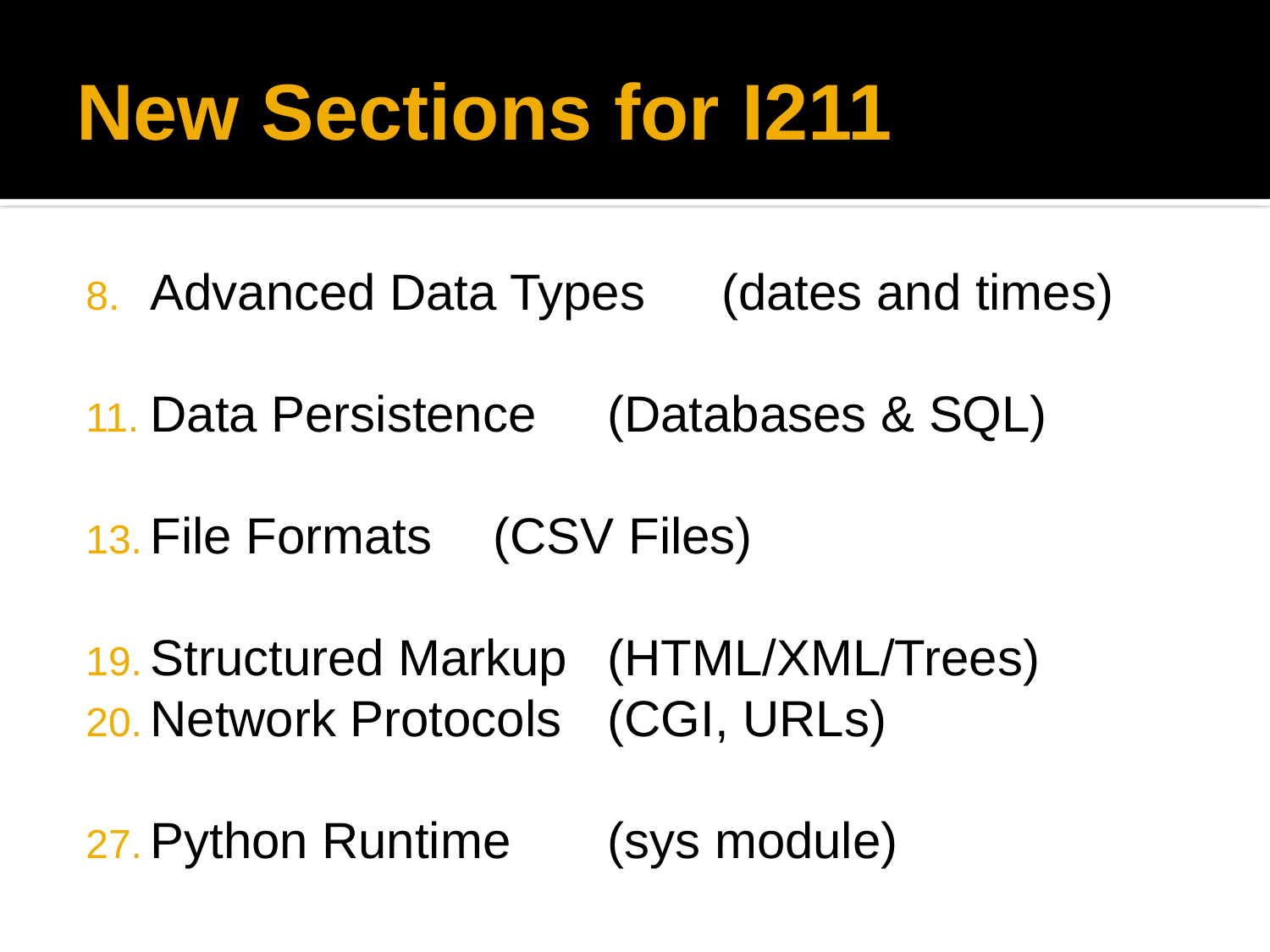

# New Sections for I211
Advanced Data Types 	(dates and times)

Data Persistence 		(Databases & SQL)

File Formats 		(CSV Files)

Structured Markup 	(HTML/XML/Trees)
Network Protocols 	(CGI, URLs)

Python Runtime		(sys module)